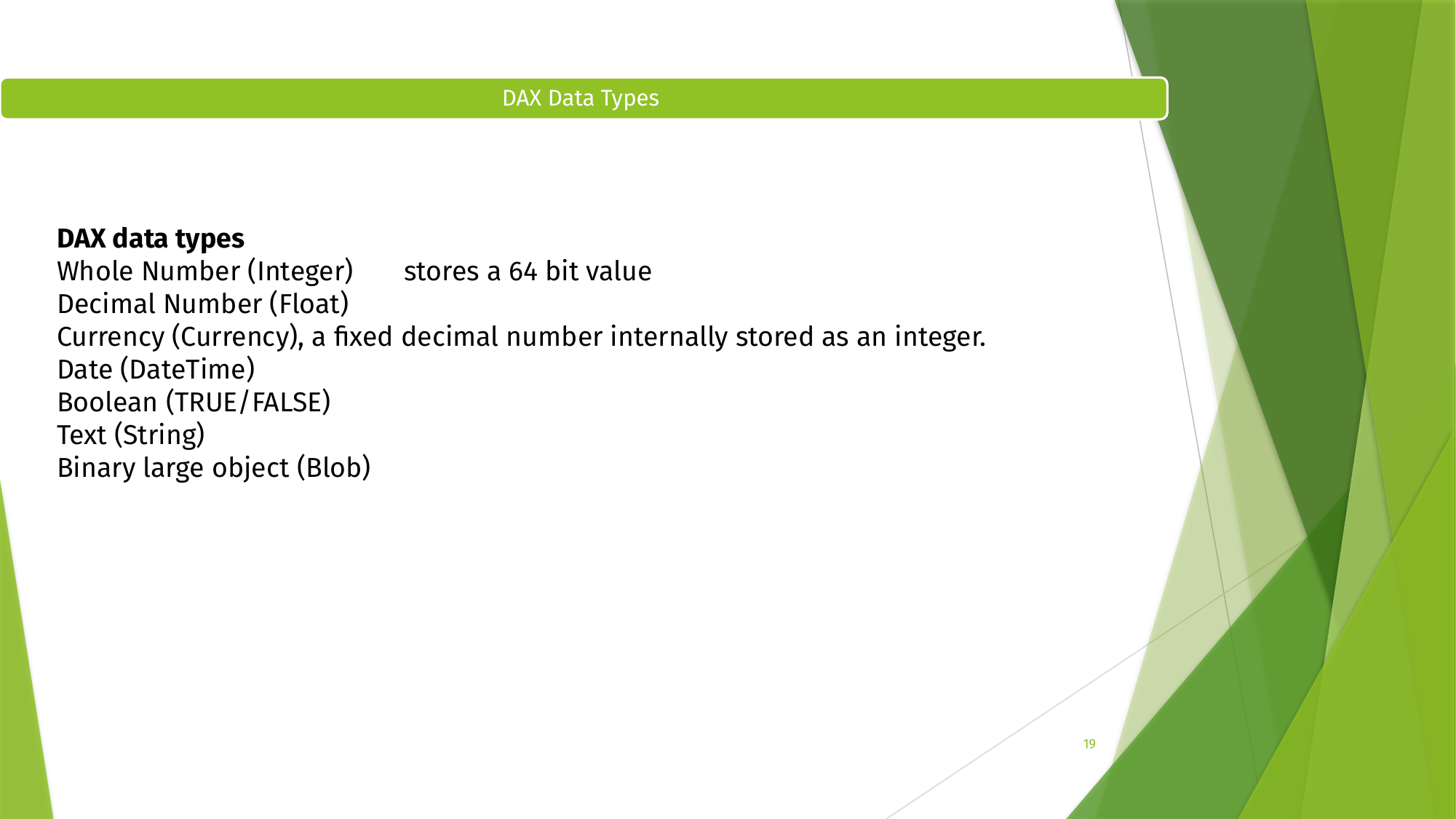

DAX Data Types

DAX data types
Whole Number (Integer)       stores a 64 bit value
Decimal Number (Float)
Currency (Currency), a fixed decimal number internally stored as an integer.
Date (DateTime)
Boolean (TRUE/FALSE)
Text (String)
Binary large object (Blob)

19